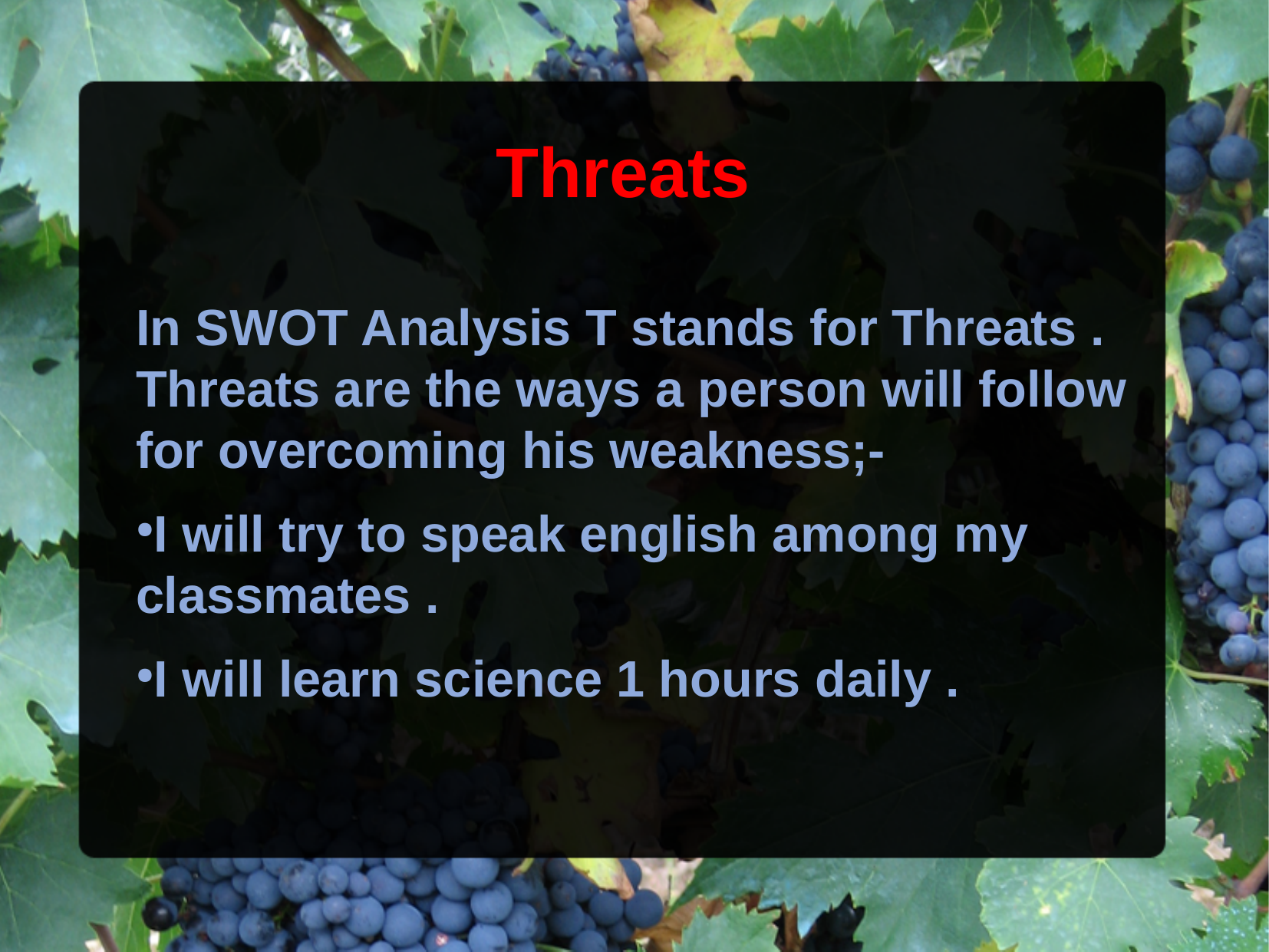

Threats
In SWOT Analysis T stands for Threats . Threats are the ways a person will follow for overcoming his weakness;-
I will try to speak english among my classmates .
I will learn science 1 hours daily .